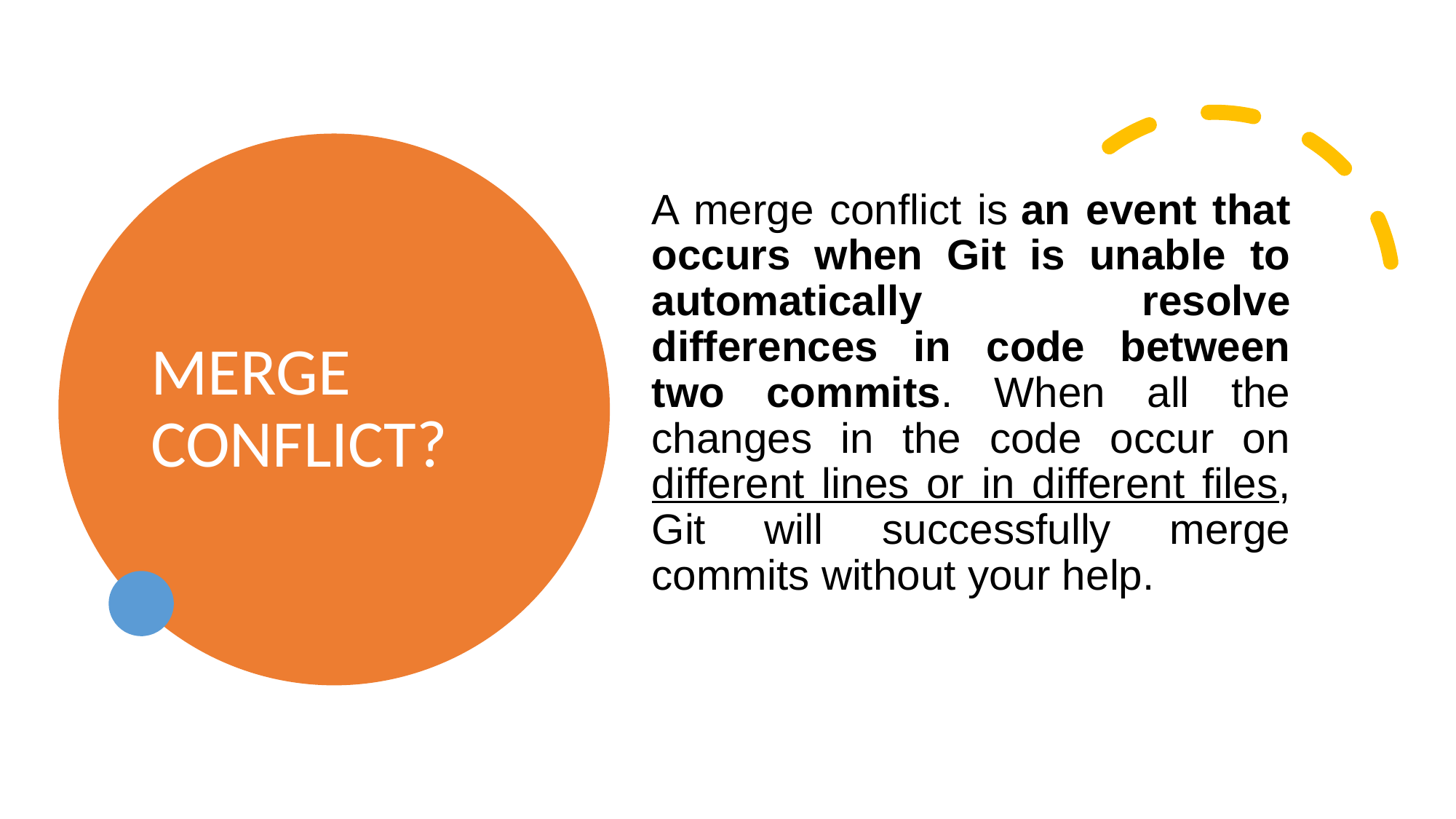

# MERGE CONFLICT?
A merge conflict is an event that occurs when Git is unable to automatically resolve differences in code between two commits. When all the changes in the code occur on different lines or in different files, Git will successfully merge commits without your help.